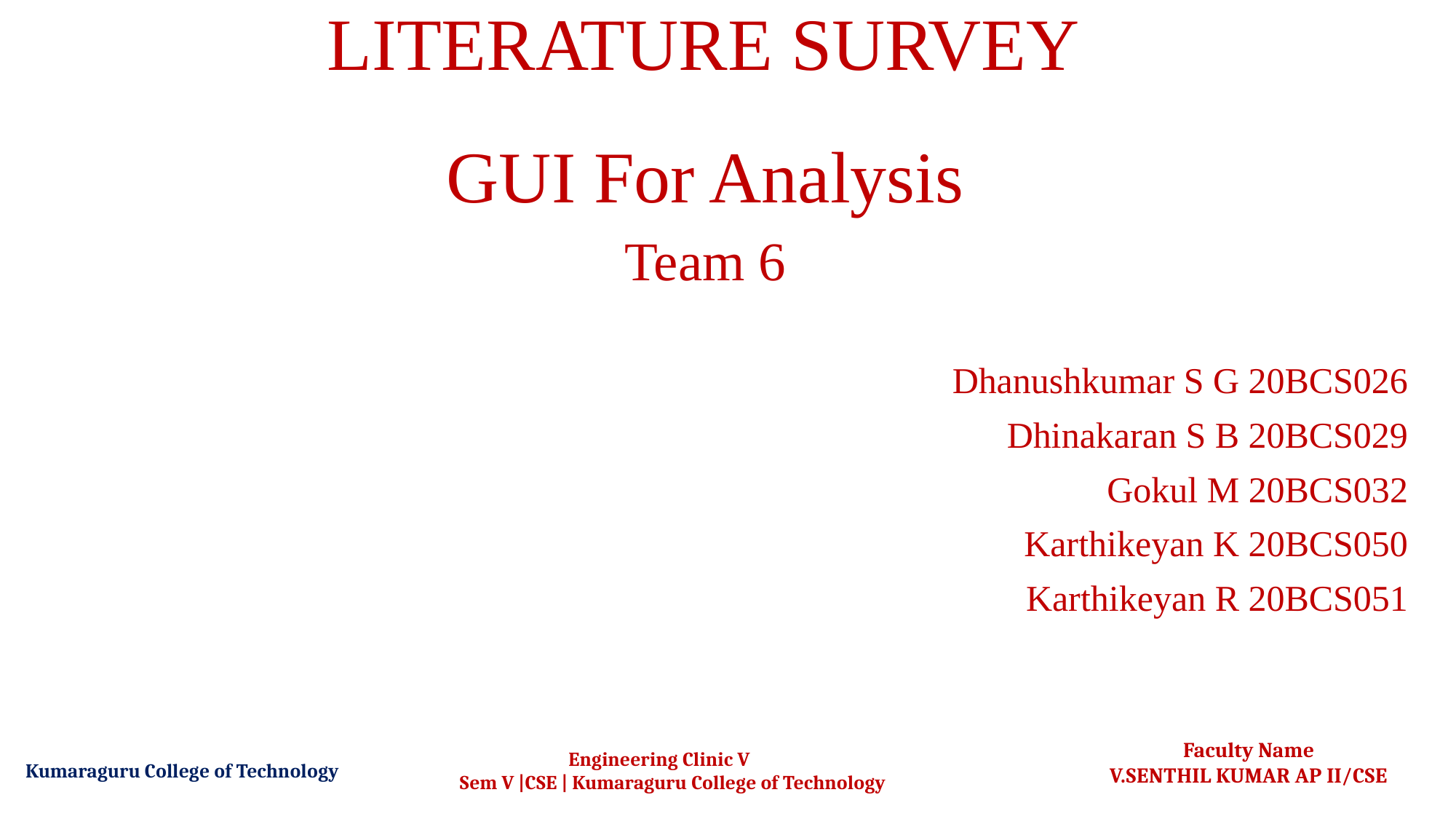

# LITERATURE SURVEY
GUI For Analysis
Team 6

Dhanushkumar S G 20BCS026
Dhinakaran S B 20BCS029
Gokul M 20BCS032
Karthikeyan K 20BCS050
Karthikeyan R 20BCS051

Faculty Name
V.SENTHIL KUMAR AP II/CSE

		Engineering Clinic V
	Sem V |CSE | Kumaraguru College of Technology
Kumaraguru College of Technology